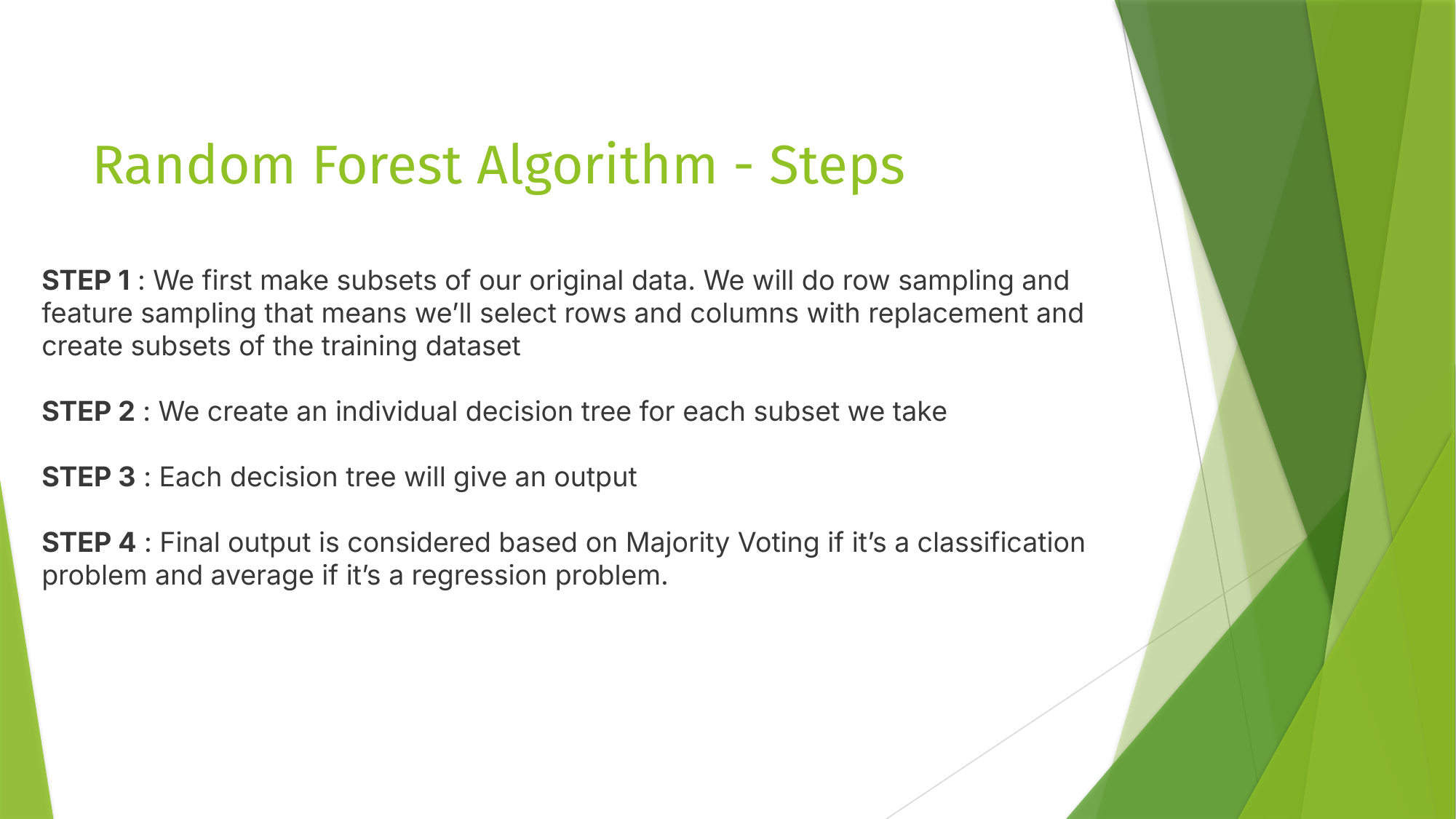

# Random Forest Algorithm - Steps
STEP 1 : We first make subsets of our original data. We will do row sampling and feature sampling that means we’ll select rows and columns with replacement and create subsets of the training dataset
STEP 2 : We create an individual decision tree for each subset we take
STEP 3 : Each decision tree will give an output
STEP 4 : Final output is considered based on Majority Voting if it’s a classification problem and average if it’s a regression problem.